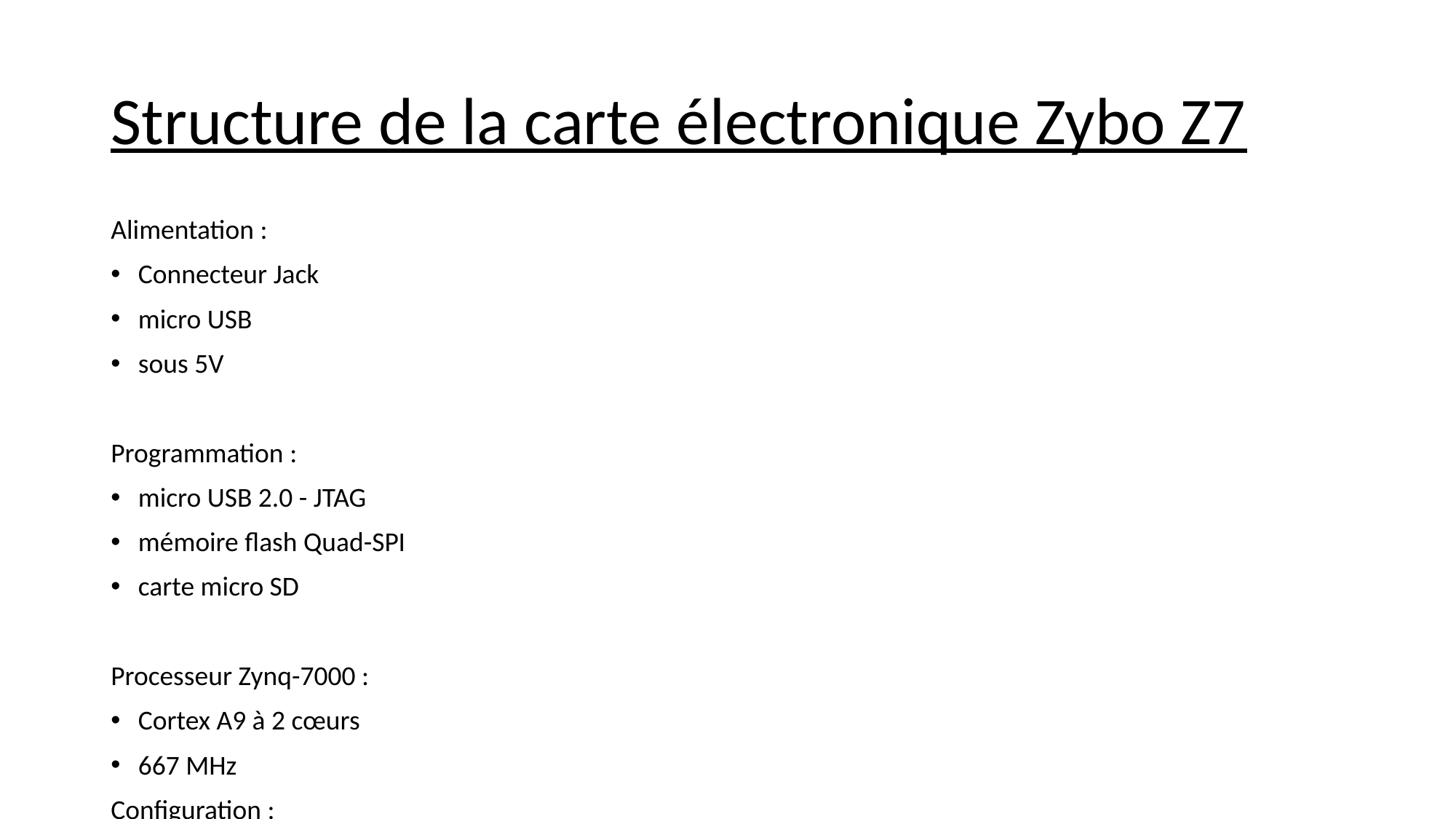

# Structure de la carte électronique Zybo Z7
Alimentation :
Connecteur Jack
micro USB
sous 5V

Programmation :
micro USB 2.0 - JTAG
mémoire flash Quad-SPI
carte micro SD

Processeur Zynq-7000 :
Cortex A9 à 2 cœurs
667 MHz
Configuration :
0) BootROM et mode de programmation
1) First Stage Boot Loader, configuration du PS et potentiellement du PL
2) Application utilisateur

Horloges :
PS_CLK à 33,333 MHz (permet Zynq @667 et DDR3 @533 MHz)
Horloge externe à 125 MHz, connectée à K17 pour la PL
2 Mixed-Mode Clock Manager et 2 Phase-Locked Loop pour la PL
Mémoire DDR3L SDRAM :
1 GB
Bus sur 32 bits
1066 MHz

Entrées/sorties :
Port Ethernet
Entrée et sortie HDMI
Boutons/DELs/interrupteurs utilisateur
Ports audio
Ports d’expansion